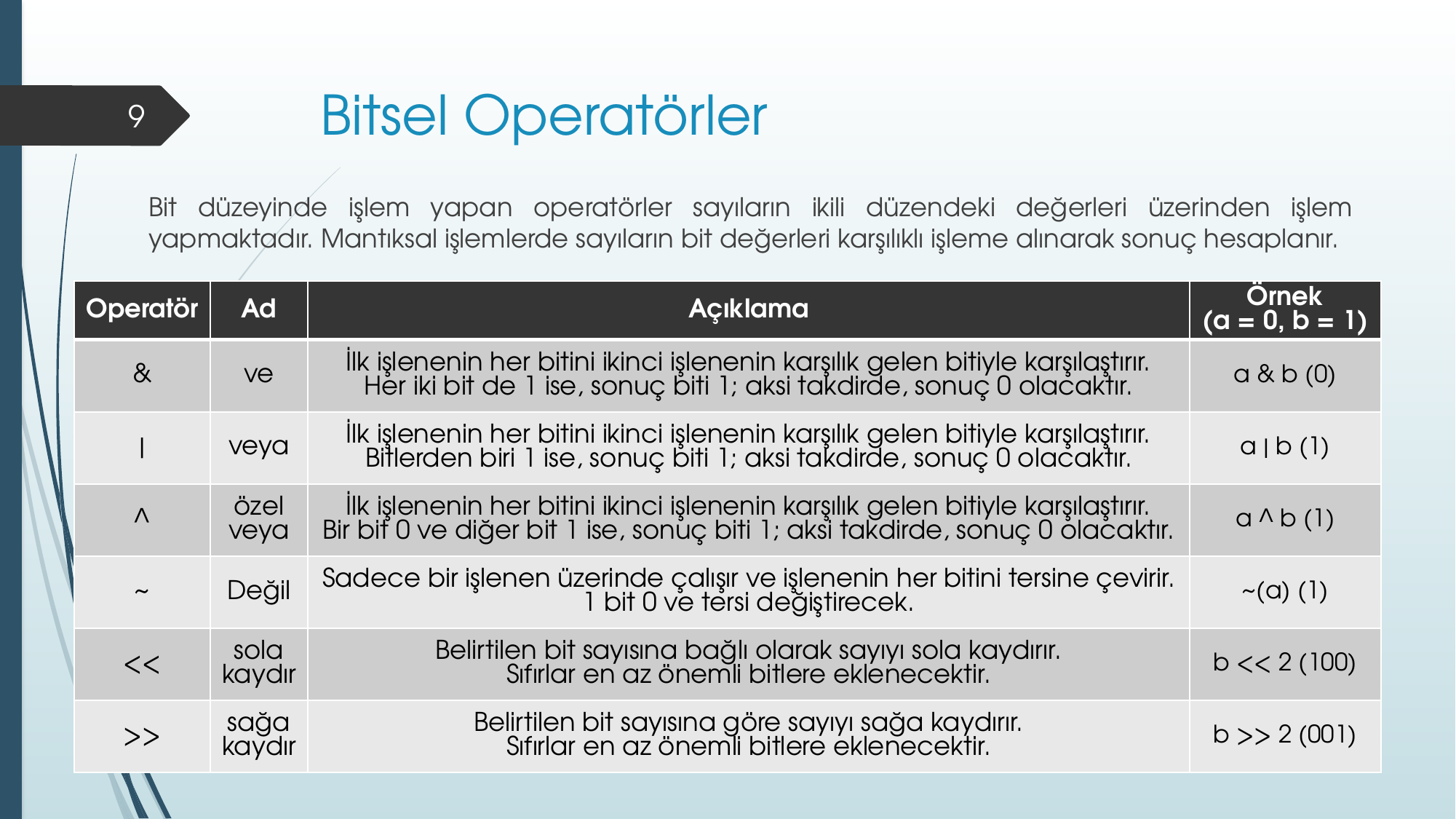

# Bitsel Operatörler
9
Bit düzeyinde işlem yapan operatörler sayıların ikili düzendeki değerleri üzerinden işlem yapmaktadır. Mantıksal işlemlerde sayıların bit değerleri karşılıklı işleme alınarak sonuç hesaplanır.

| Operatör | Ad | Açıklama | Örnek (a = 0, b = 1) |
| --- | --- | --- | --- |
| & | ve | İlk işlenenin her bitini ikinci işlenenin karşılık gelen bitiyle karşılaştırır. Her iki bit de 1 ise, sonuç biti 1; aksi takdirde, sonuç 0 olacaktır. | a & b (0) |
| | | veya | İlk işlenenin her bitini ikinci işlenenin karşılık gelen bitiyle karşılaştırır. Bitlerden biri 1 ise, sonuç biti 1; aksi takdirde, sonuç 0 olacaktır. | a | b (1) |
| ^ | özel veya | İlk işlenenin her bitini ikinci işlenenin karşılık gelen bitiyle karşılaştırır. Bir bit 0 ve diğer bit 1 ise, sonuç biti 1; aksi takdirde, sonuç 0 olacaktır. | a ^ b (1) |
| ~ | Değil | Sadece bir işlenen üzerinde çalışır ve işlenenin her bitini tersine çevirir. 1 bit 0 ve tersi değiştirecek. | ~(a) (1) |
| << | sola kaydır | Belirtilen bit sayısına bağlı olarak sayıyı sola kaydırır. Sıfırlar en az önemli bitlere eklenecektir. | b << 2 (100) |
| >> | sağa kaydır | Belirtilen bit sayısına göre sayıyı sağa kaydırır. Sıfırlar en az önemli bitlere eklenecektir. | b >> 2 (001) |